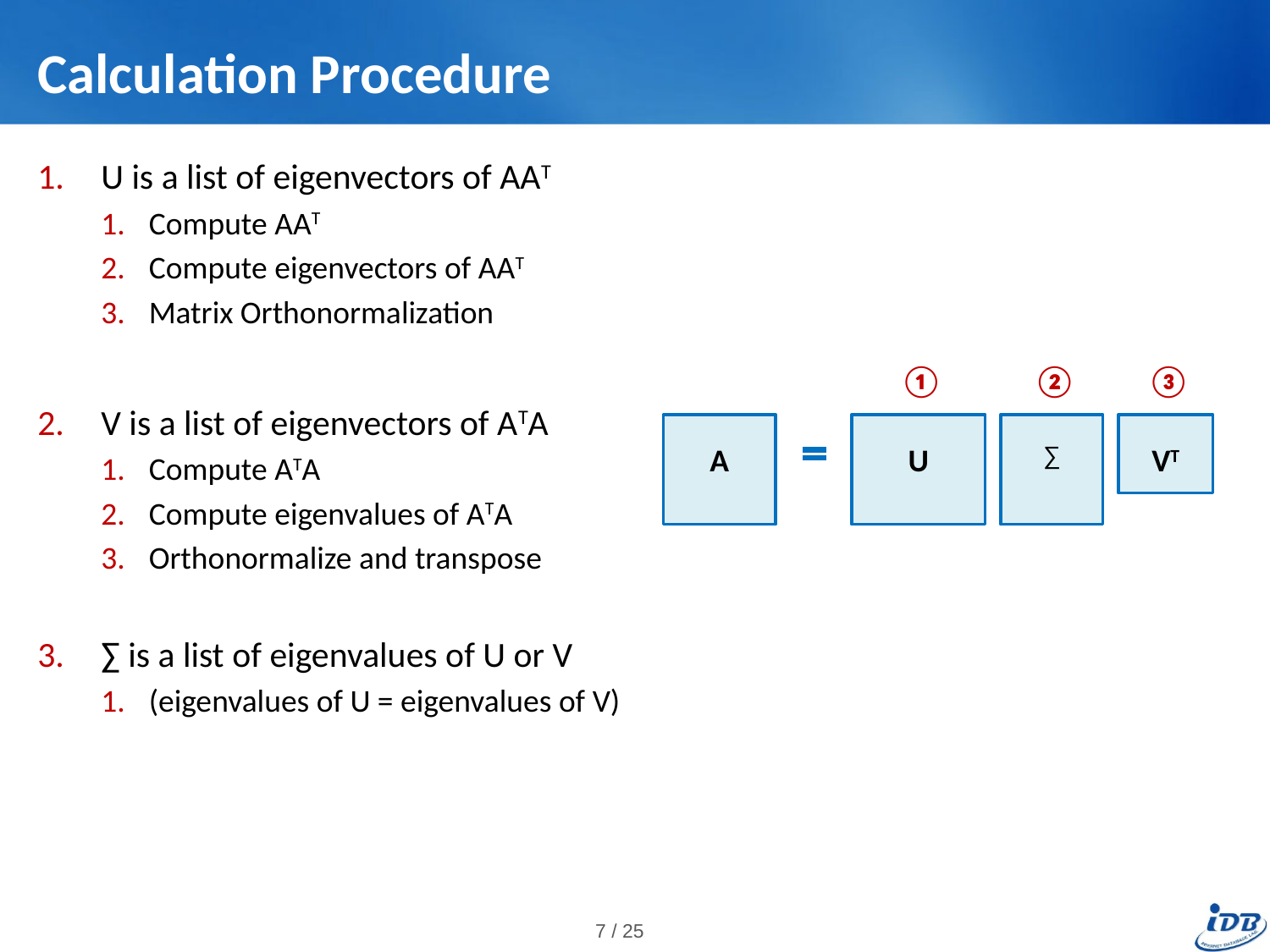

# Calculation Procedure
U is a list of eigenvectors of AAT
Compute AAT
Compute eigenvectors of AAT
Matrix Orthonormalization

V is a list of eigenvectors of ATA
Compute ATA
Compute eigenvalues of ATA
Orthonormalize and transpose

∑ is a list of eigenvalues of U or V
(eigenvalues of U = eigenvalues of V)

①
②
③

A
U
∑
VT